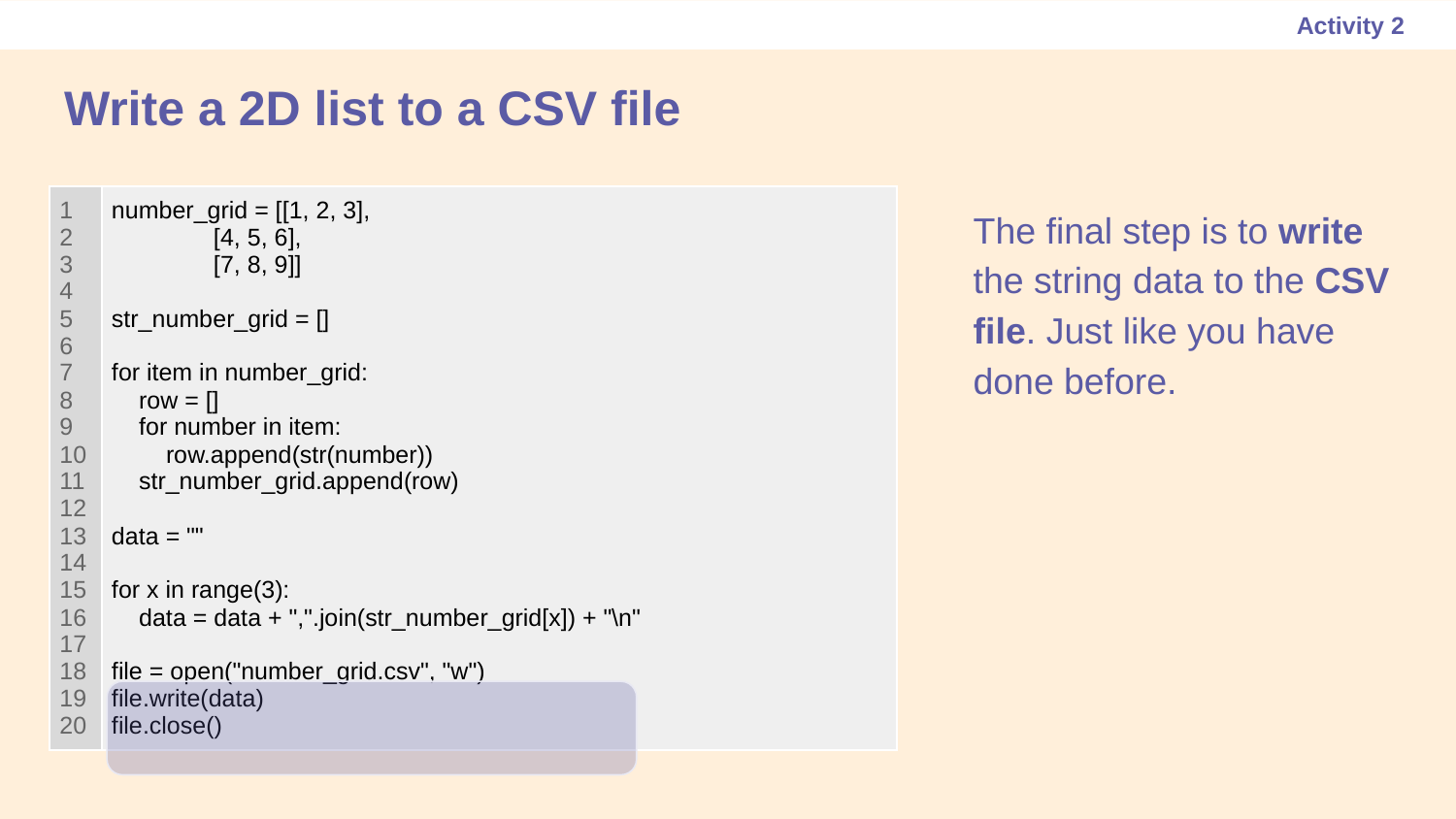

Activity 2
# Write a 2D list to a CSV file
| 1 2 3 4 5 6 7 8 9 10 11 12 13 14 15 16 17 18 19 20 | number\_grid = [[1, 2, 3], [4, 5, 6], [7, 8, 9]] str\_number\_grid = [] for item in number\_grid: row = [] for number in item: row.append(str(number)) str\_number\_grid.append(row) data = "" for x in range(3): data = data + ",".join(str\_number\_grid[x]) + "\n" file = open("number\_grid.csv", "w") file.write(data) file.close() |
| --- | --- |
The final step is to write the string data to the CSV file. Just like you have done before.